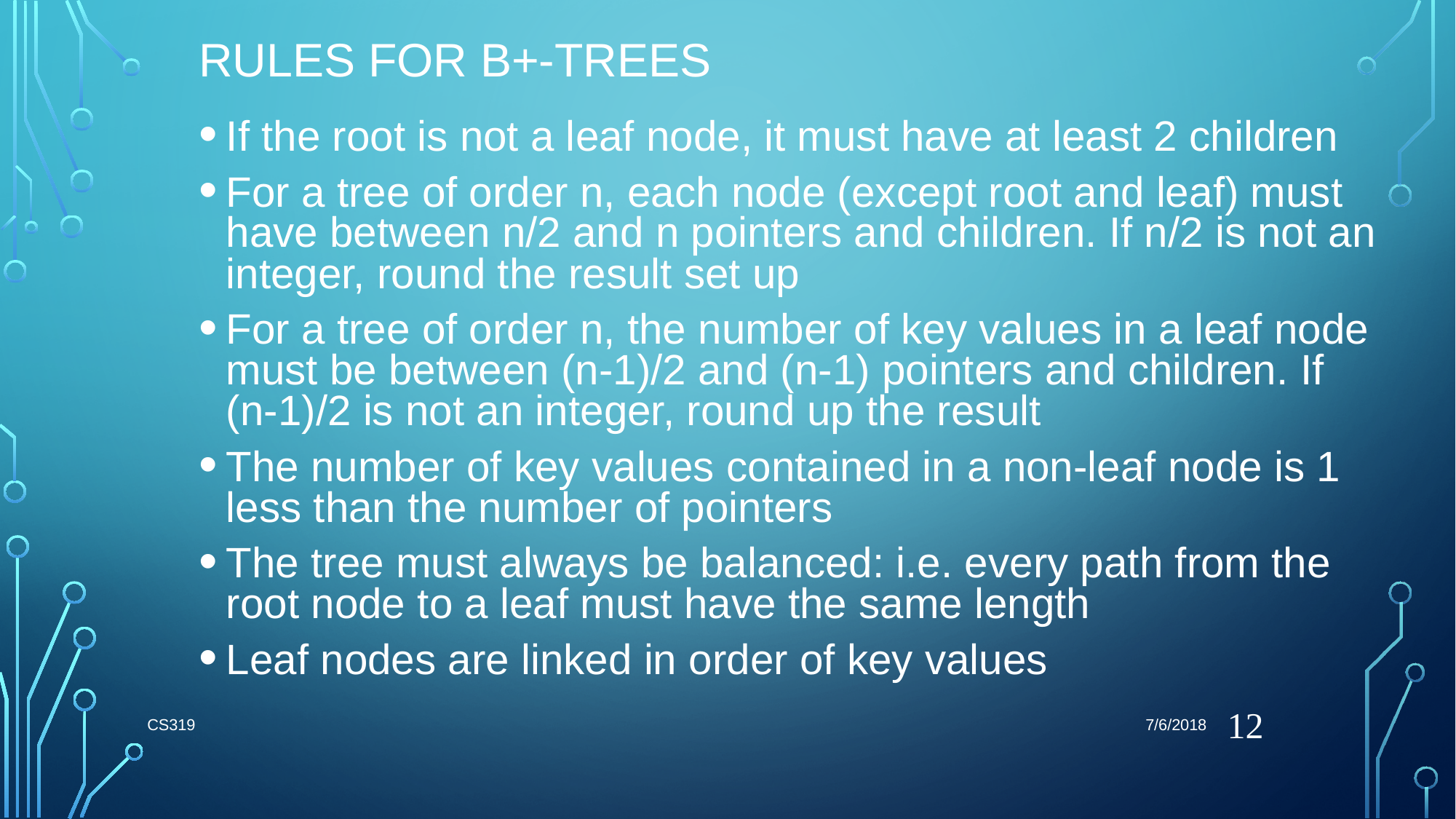

7/6/2018
# Rules for B+-Trees
If the root is not a leaf node, it must have at least 2 children
For a tree of order n, each node (except root and leaf) must have between n/2 and n pointers and children. If n/2 is not an integer, round the result set up
For a tree of order n, the number of key values in a leaf node must be between (n-1)/2 and (n-1) pointers and children. If (n-1)/2 is not an integer, round up the result
The number of key values contained in a non-leaf node is 1 less than the number of pointers
The tree must always be balanced: i.e. every path from the root node to a leaf must have the same length
Leaf nodes are linked in order of key values
12
CS319